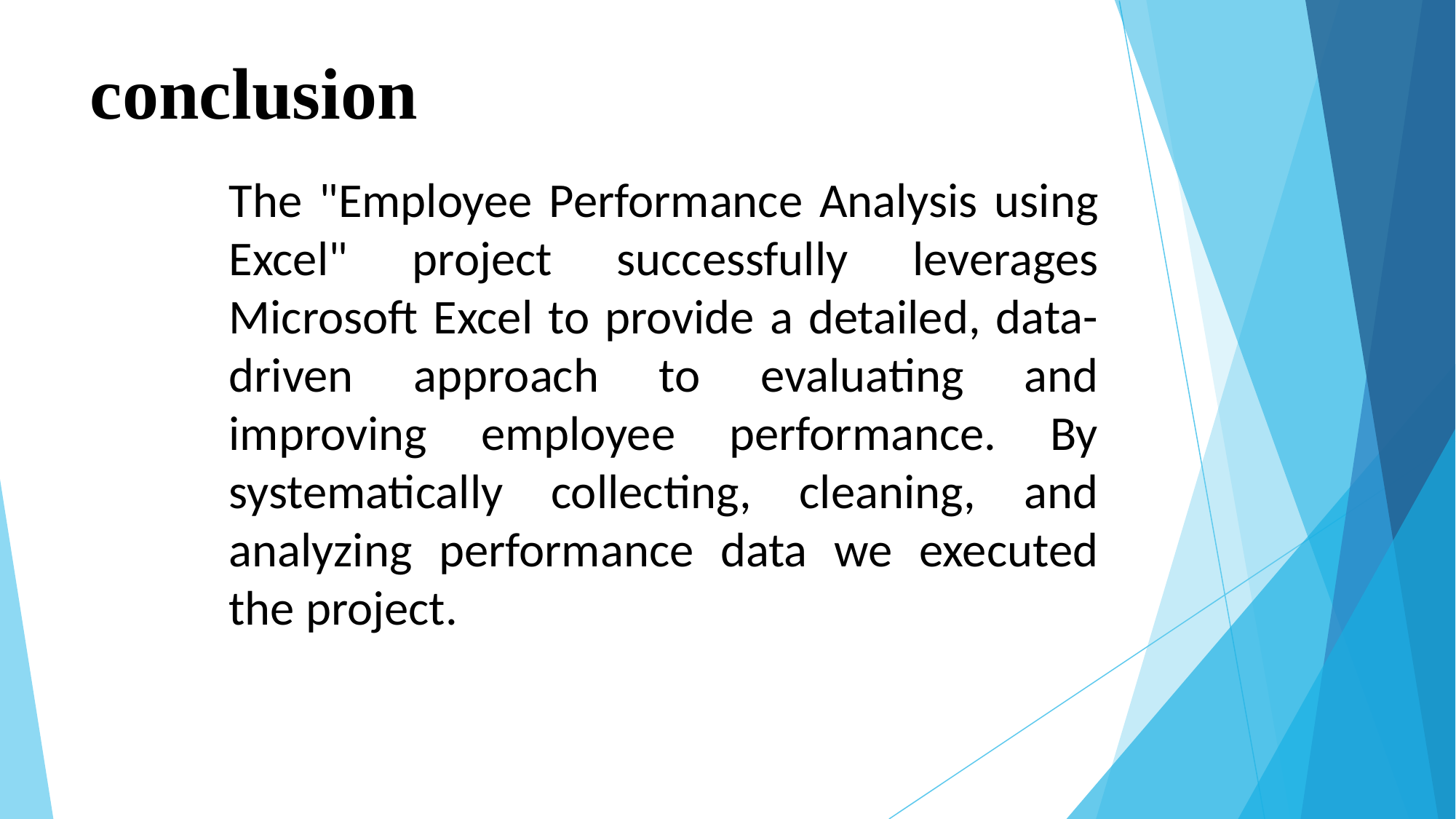

# conclusion
The "Employee Performance Analysis using Excel" project successfully leverages Microsoft Excel to provide a detailed, data-driven approach to evaluating and improving employee performance. By systematically collecting, cleaning, and analyzing performance data we executed the project.